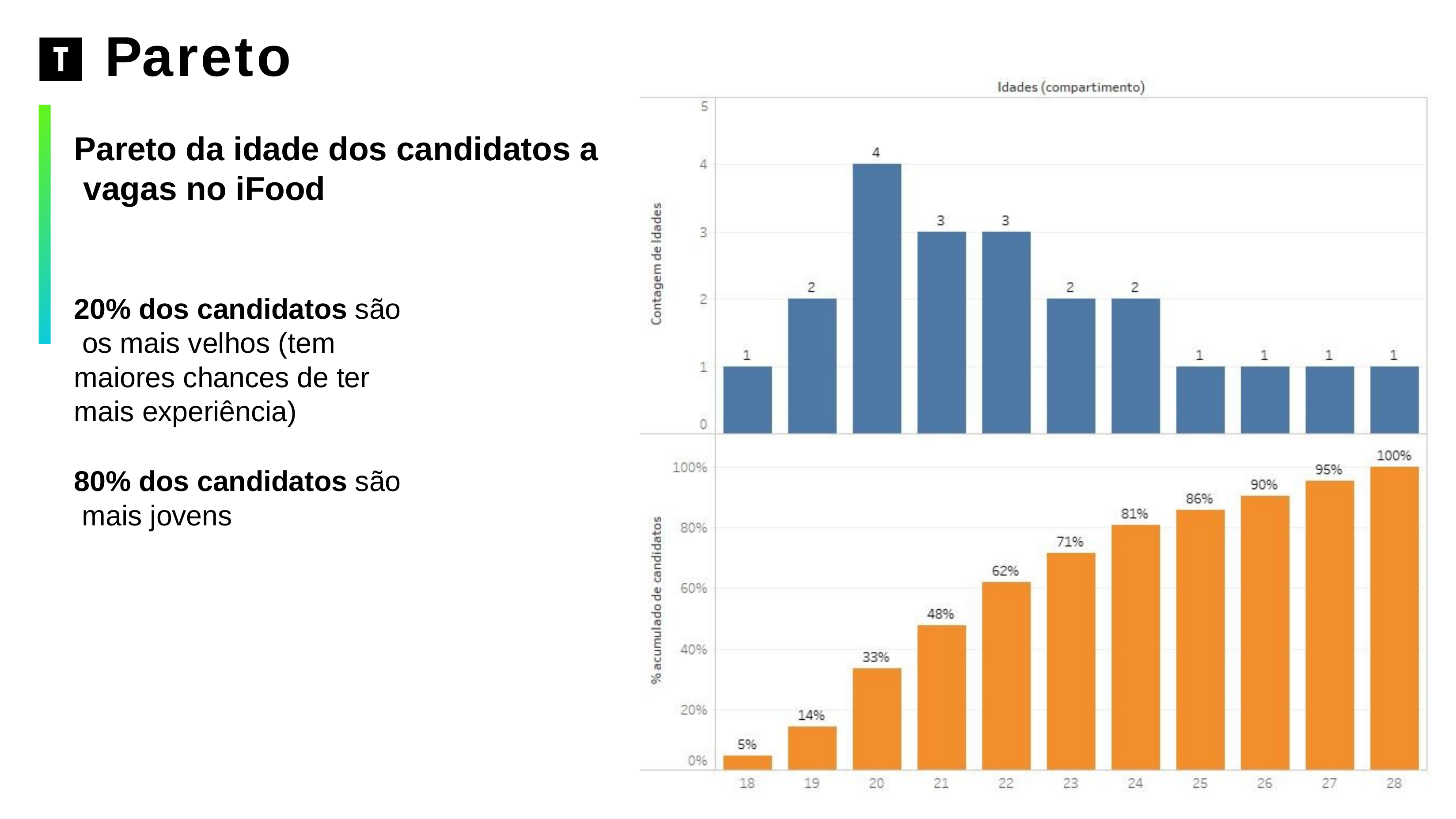

# Pareto

Pareto da idade dos candidatos a  vagas no iFood

20% dos candidatos são  os mais velhos (tem  maiores chances de ter  mais experiência)

80% dos candidatos são  mais jovens